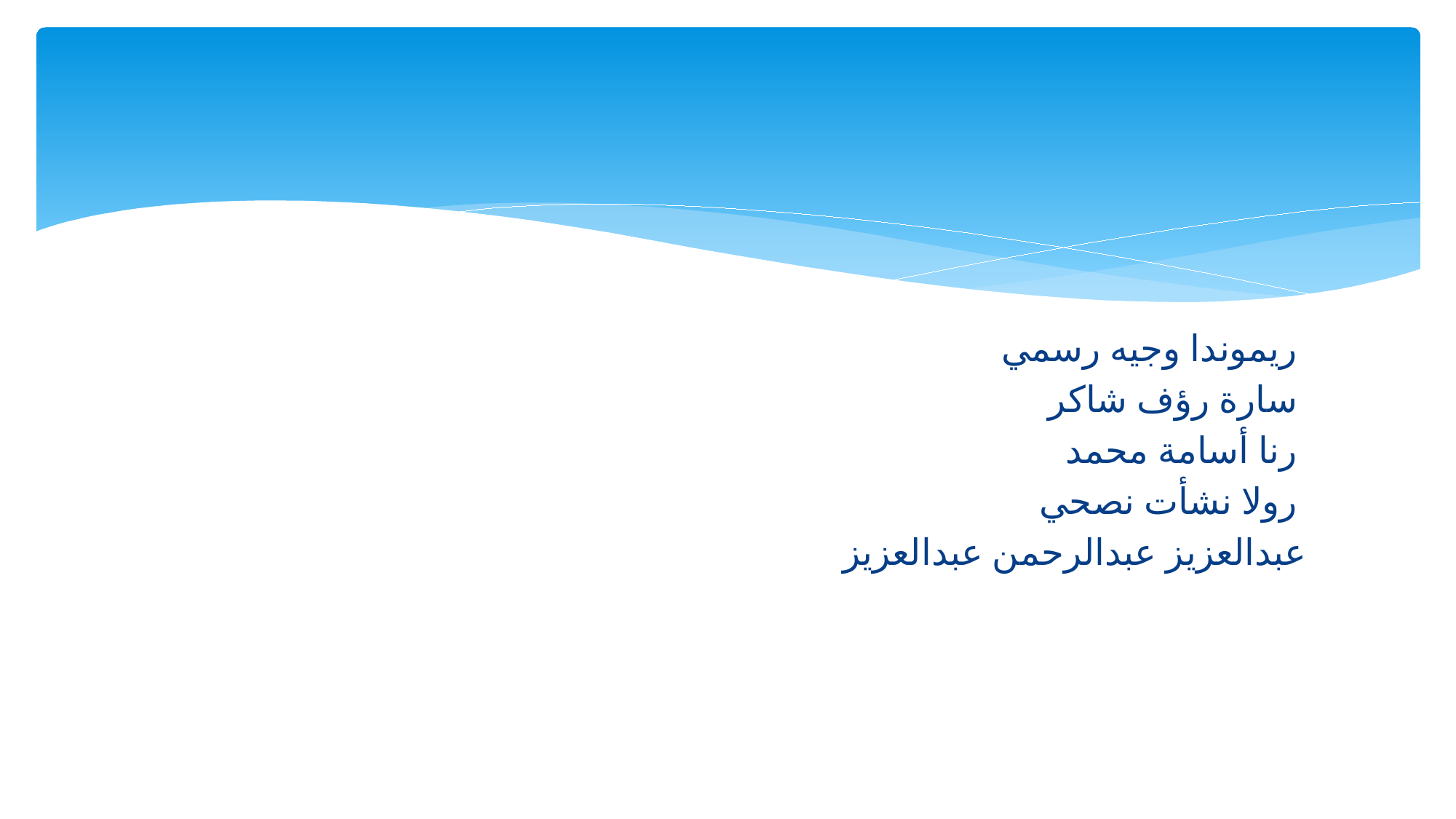

#
ريموندا وجيه رسمي
سارة رؤف شاكر
رنا أسامة محمد
رولا نشأت نصحي
عبدالعزيز عبدالرحمن عبدالعزيز